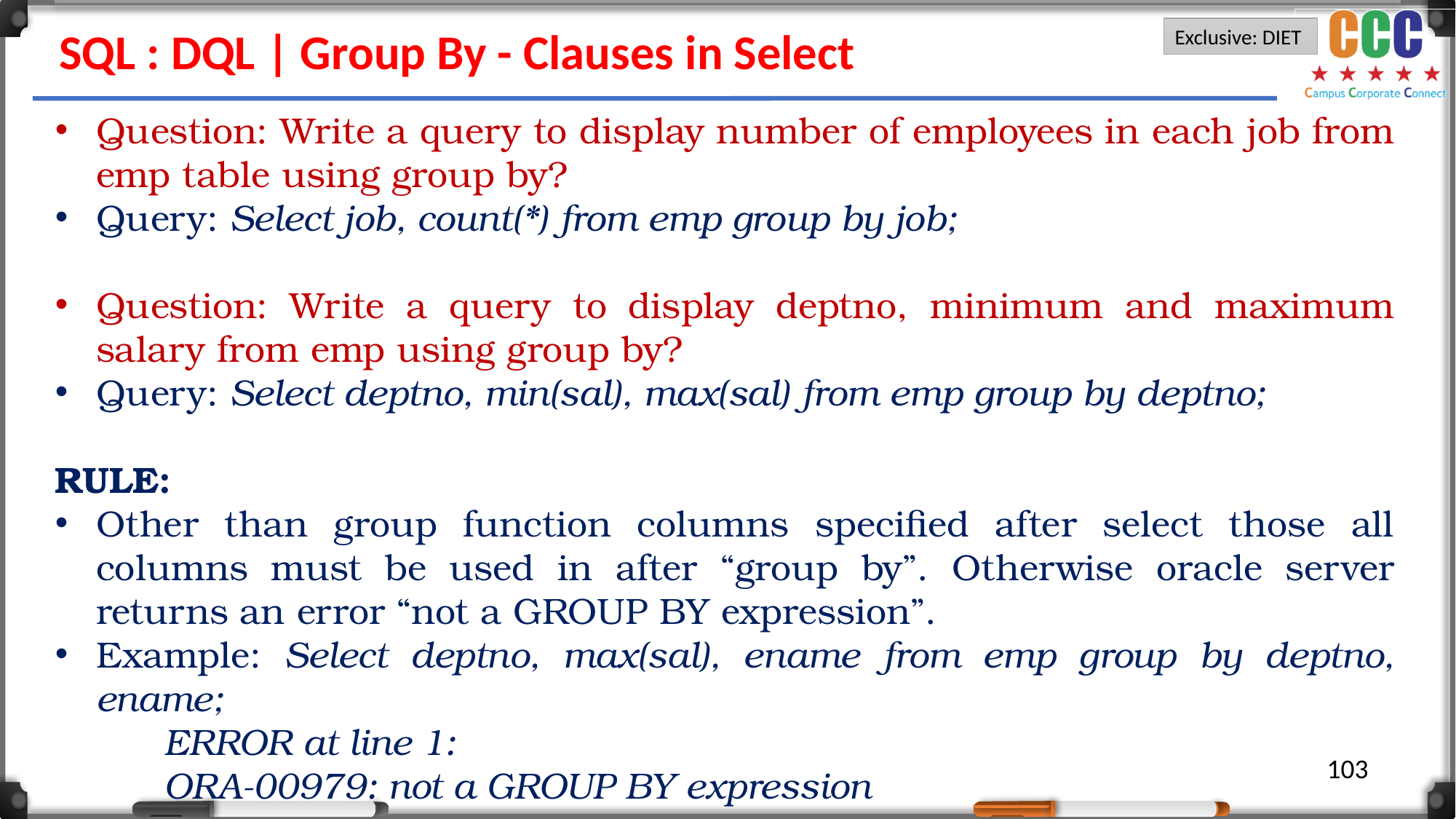

SQL : DQL | Group By - Clauses in Select
Question: Write a query to display number of employees in each job from emp table using group by?
Query: Select job, count(*) from emp group by job;

Question: Write a query to display deptno, minimum and maximum salary from emp using group by?
Query: Select deptno, min(sal), max(sal) from emp group by deptno;

RULE:
Other than group function columns specified after select those all columns must be used in after “group by”. Otherwise oracle server returns an error “not a GROUP BY expression”.
Example: Select deptno, max(sal), ename from emp group by deptno, ename;
	ERROR at line 1:
	ORA-00979: not a GROUP BY expression